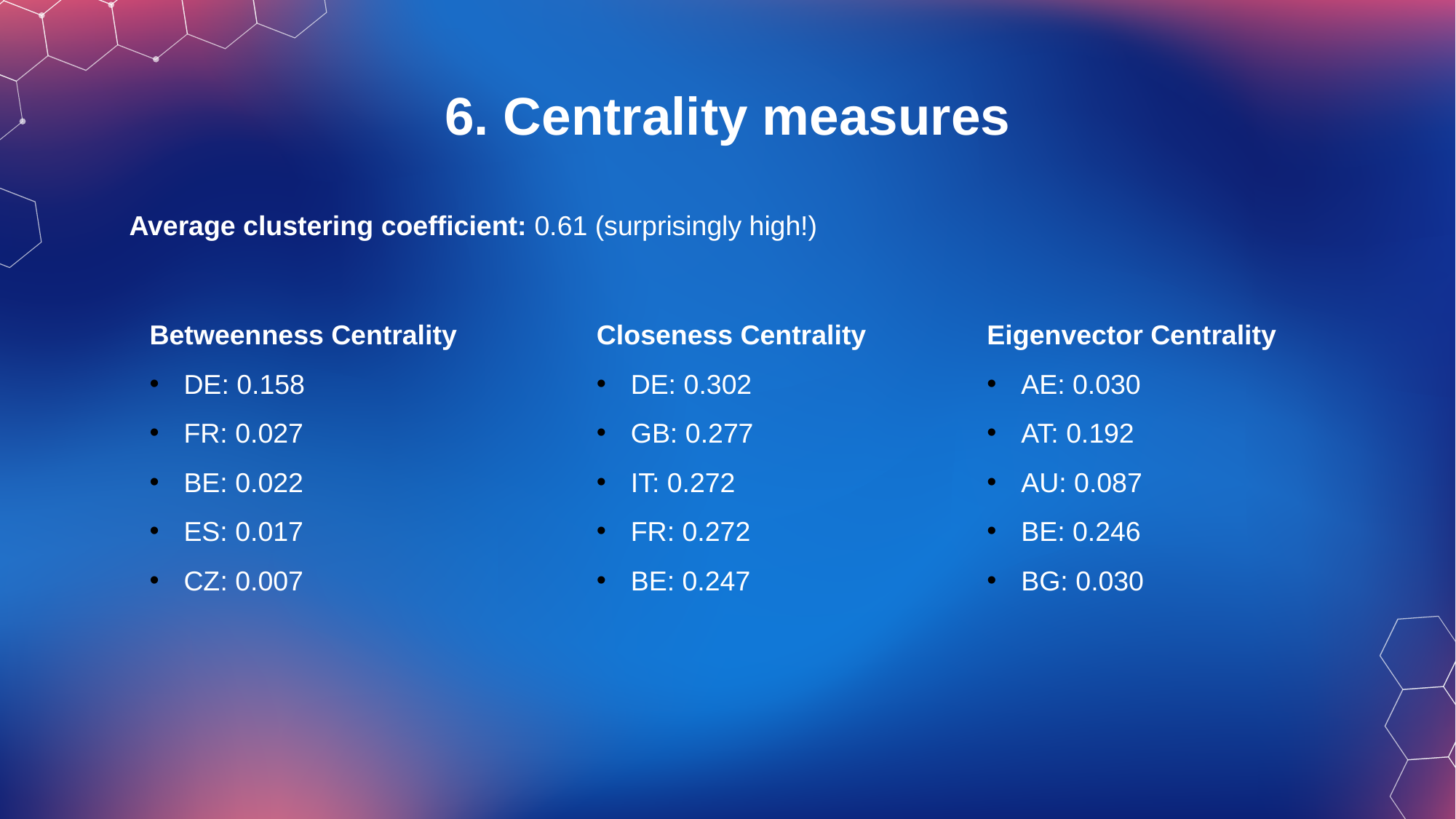

# 6. Centrality measures
Average clustering coefficient: 0.61 (surprisingly high!)

Eigenvector Centrality
AE: 0.030
AT: 0.192
AU: 0.087
BE: 0.246
BG: 0.030
Closeness Centrality
DE: 0.302
GB: 0.277
IT: 0.272
FR: 0.272
BE: 0.247
Betweenness Centrality
DE: 0.158
FR: 0.027
BE: 0.022
ES: 0.017
CZ: 0.007